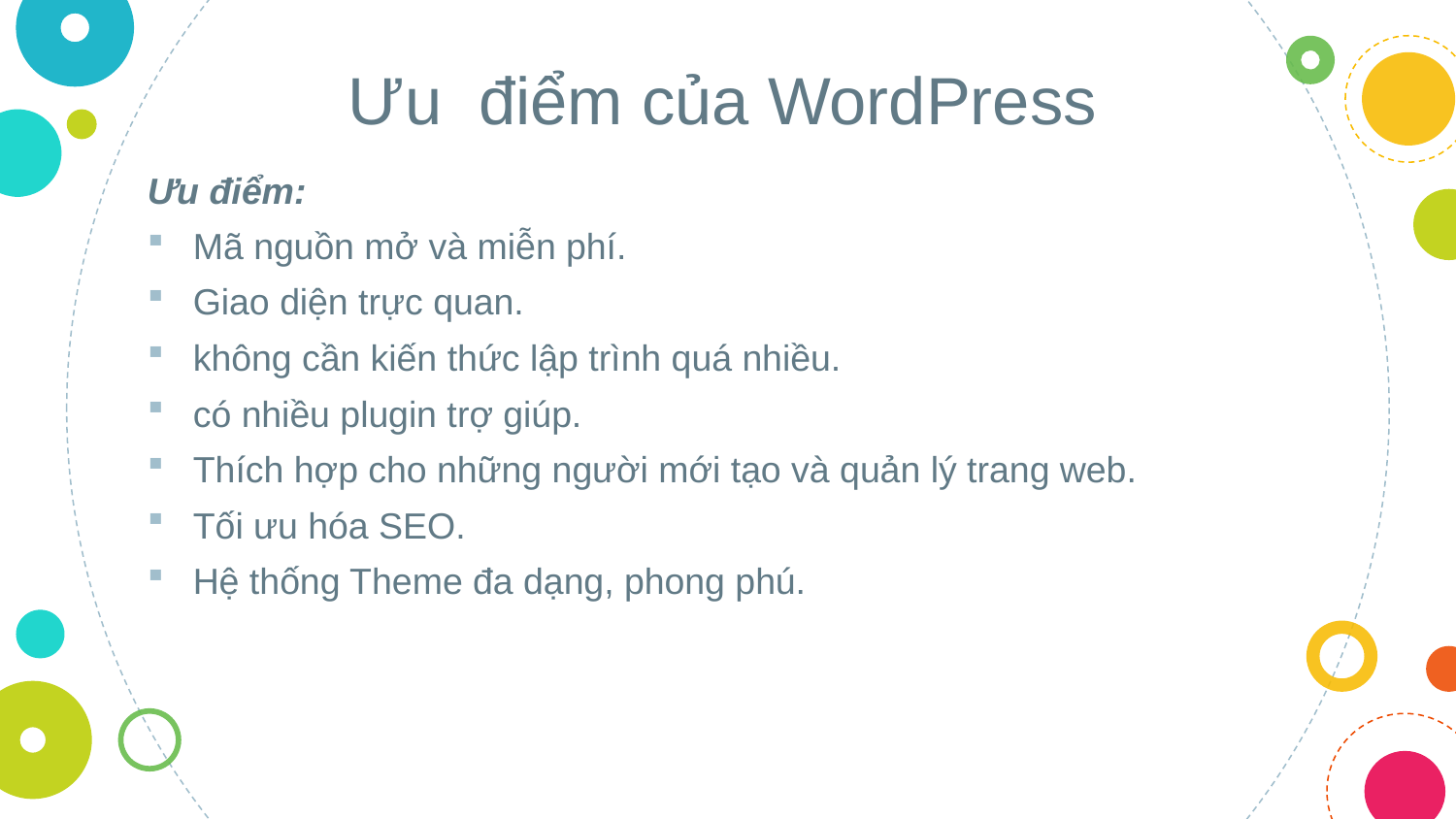

Ưu  điểm của WordPress
Ưu điểm:
Mã nguồn mở và miễn phí.
Giao diện trực quan.
không cần kiến thức lập trình quá nhiều.
có nhiều plugin trợ giúp.
Thích hợp cho những người mới tạo và quản lý trang web.
Tối ưu hóa SEO.
Hệ thống Theme đa dạng, phong phú.

5